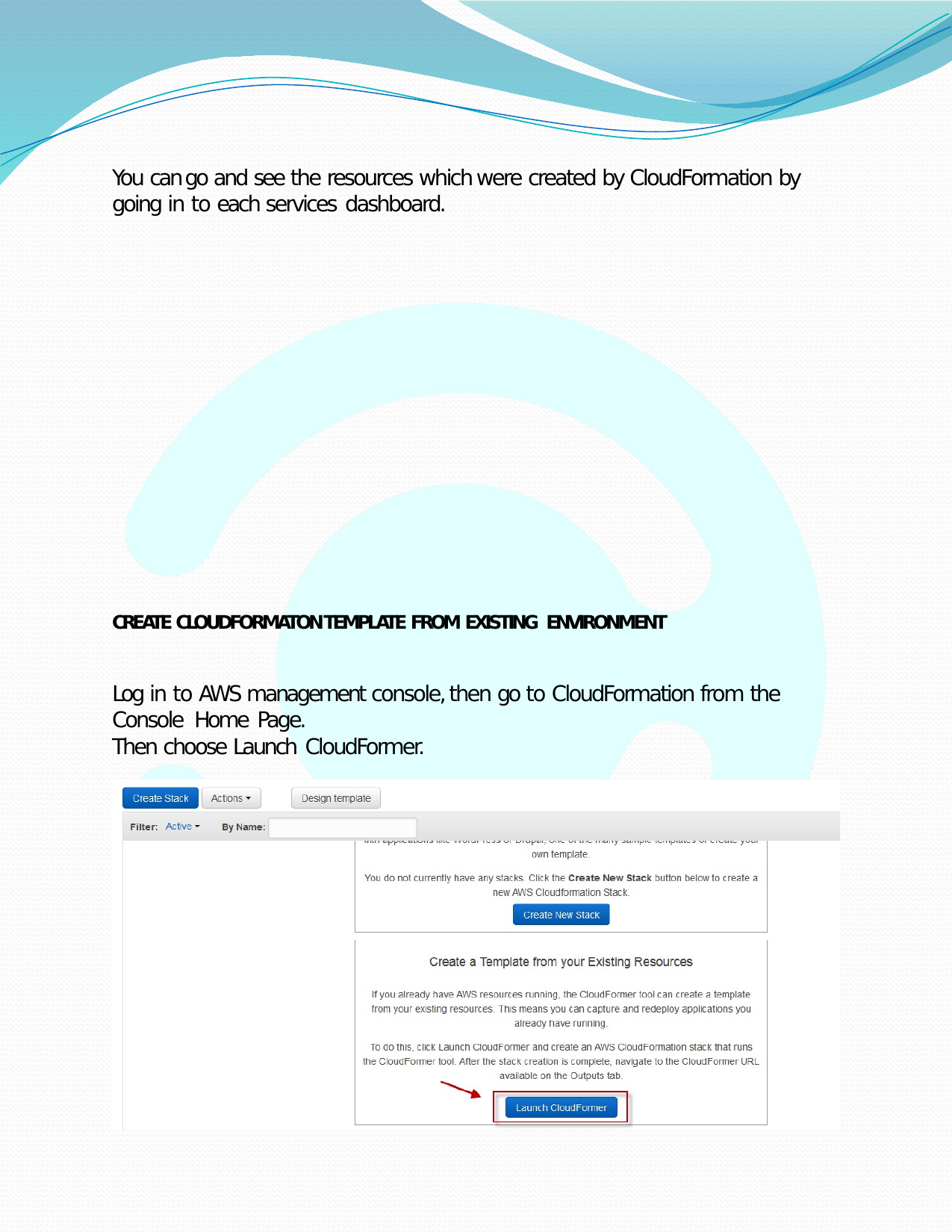

You can go and see the resources which were created by CloudFormation by  going in to each services dashboard.

CREATE CLOUDFORMATON TEMPLATE FROM EXISTING ENVIRONMENT

Log in to AWS management console, then go to CloudFormation from the Console  Home Page.
Then choose Launch CloudFormer.